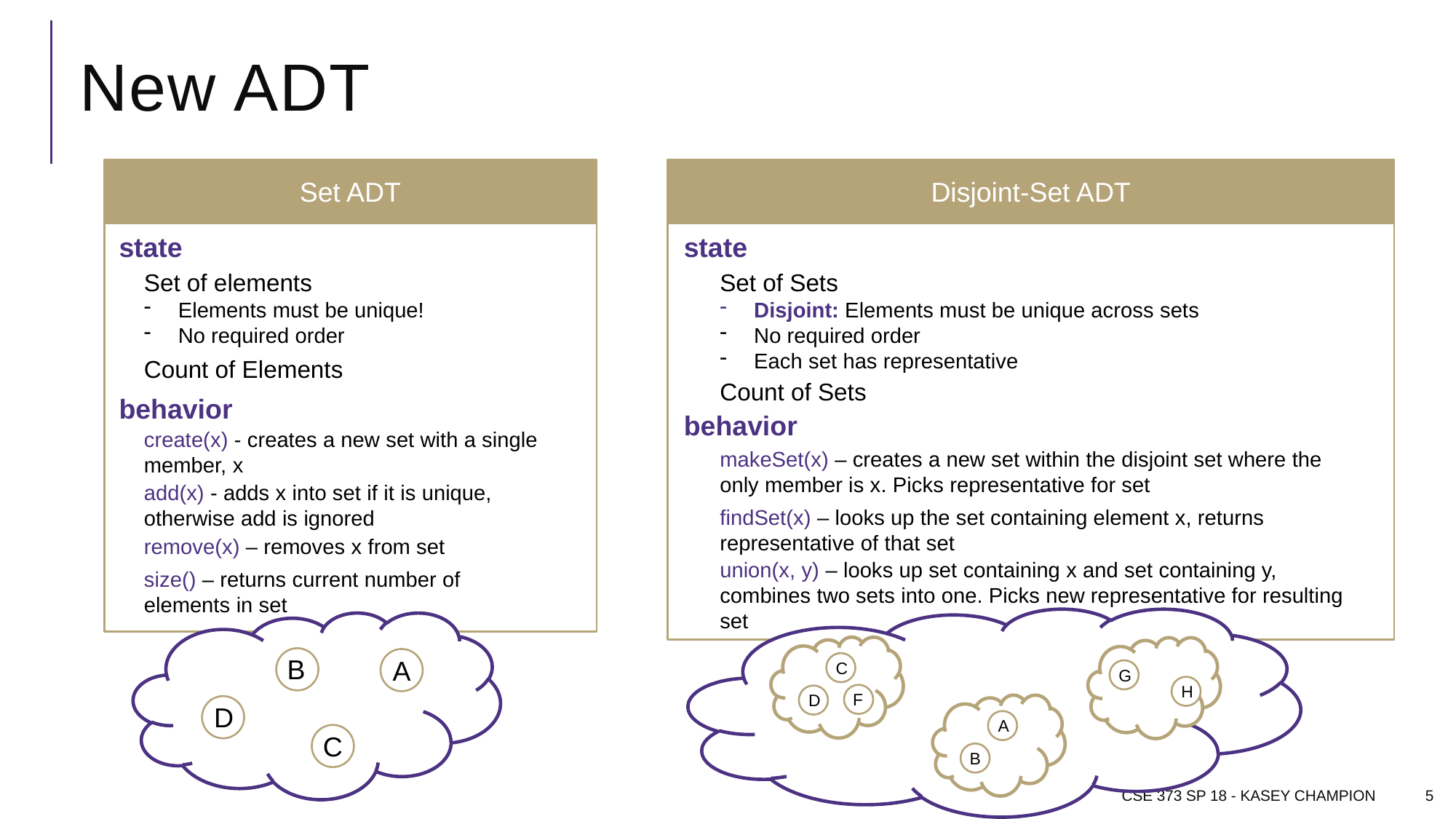

# New ADT
Set ADT

state
Set of elements
Elements must be unique!
No required order
Count of Elements
behavior
create(x) - creates a new set with a single member, x
add(x) - adds x into set if it is unique, otherwise add is ignored
remove(x) – removes x from set
size() – returns current number of elements in set
Disjoint-Set ADT

state
Set of Sets
Disjoint: Elements must be unique across sets
No required order
Each set has representative
Count of Sets
behavior
makeSet(x) – creates a new set within the disjoint set where the only member is x. Picks representative for set
findSet(x) – looks up the set containing element x, returns representative of that set
union(x, y) – looks up set containing x and set containing y, combines two sets into one. Picks new representative for resulting set

B

A

C

G

H

F

D

D

A

C

B

CSE 373 SP 18 - Kasey Champion
5